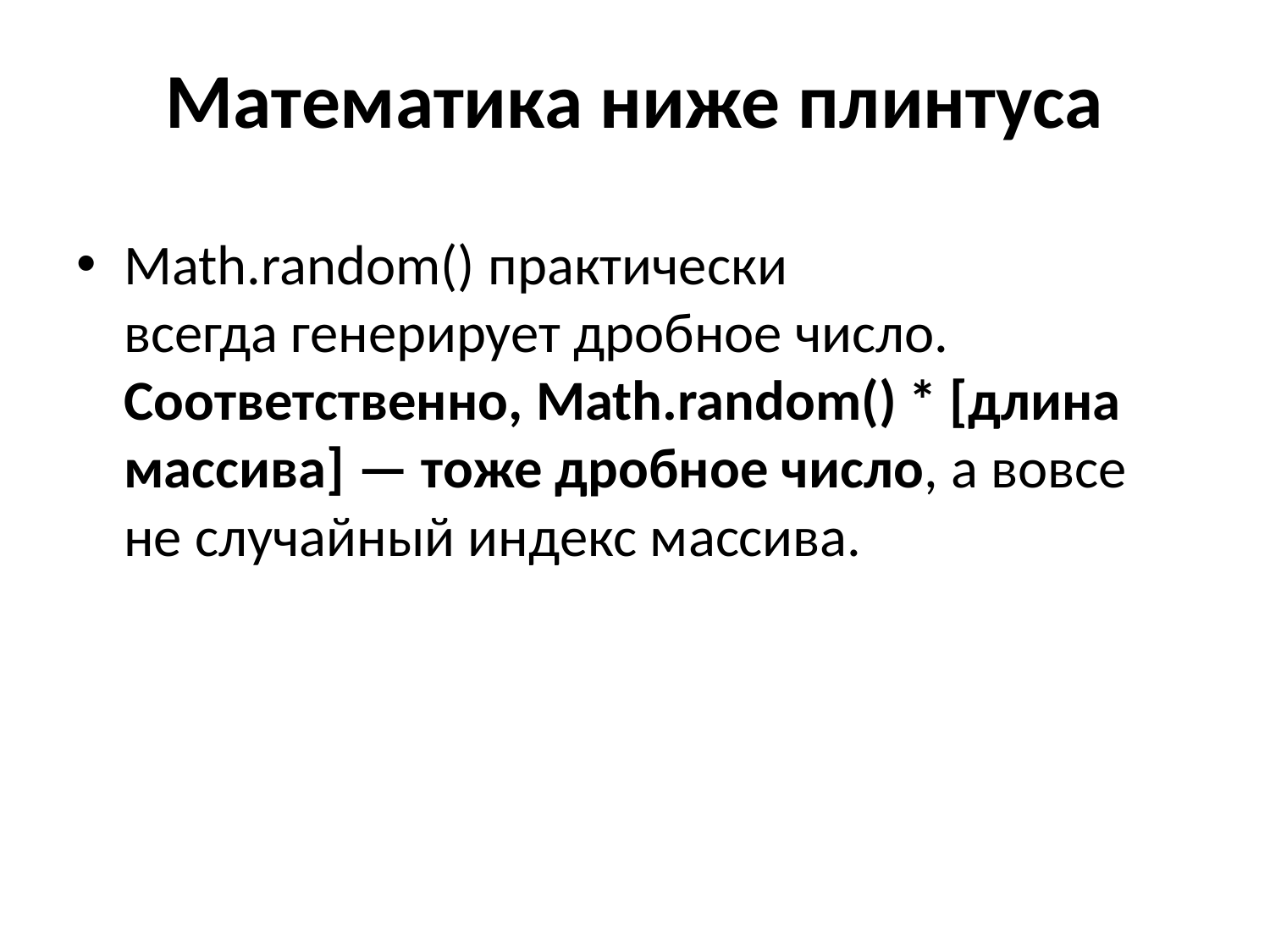

# Математика ниже плинтуса
Math.random() практически всегда генерирует дробное число. Соответственно, Math.random() * [длина массива] — тоже дробное число, а вовсе не случайный индекс массива.